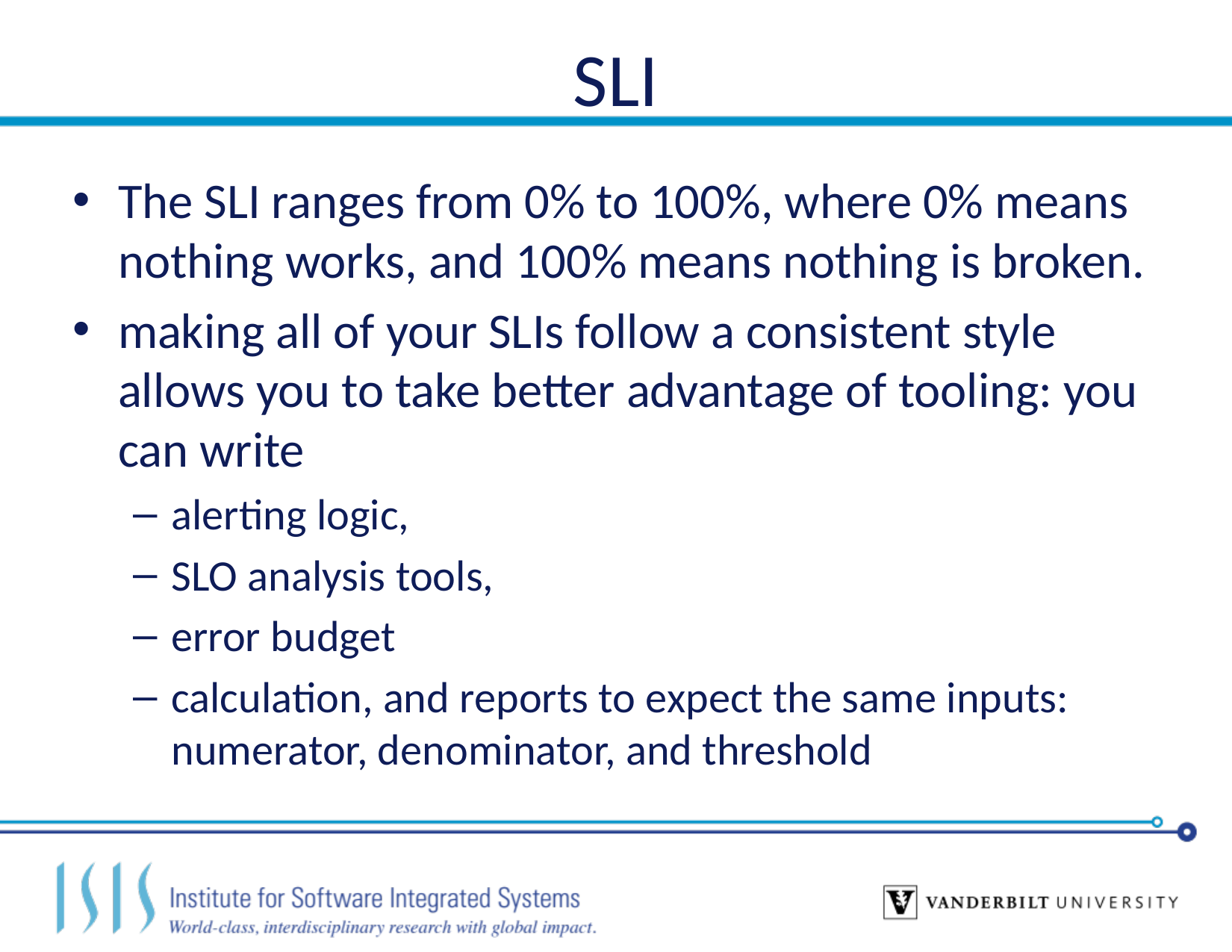

# SLI
The SLI ranges from 0% to 100%, where 0% means nothing works, and 100% means nothing is broken.
making all of your SLIs follow a consistent style allows you to take better advantage of tooling: you can write
alerting logic,
SLO analysis tools,
error budget
calculation, and reports to expect the same inputs: numerator, denominator, and threshold